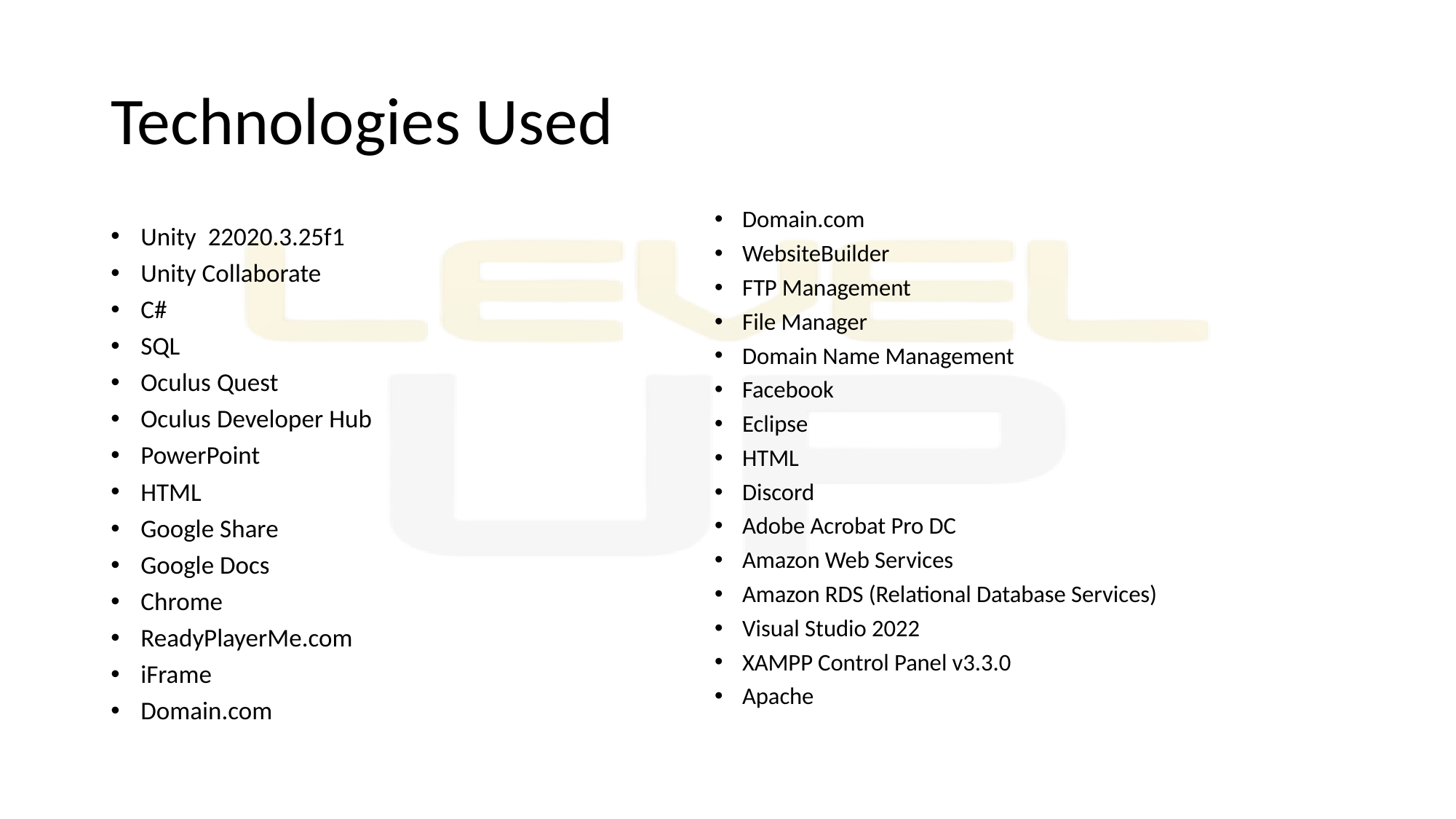

# Technologies Used
Domain.com
WebsiteBuilder
FTP Management
File Manager
Domain Name Management
Facebook
Eclipse
HTML
Discord
Adobe Acrobat Pro DC
Amazon Web Services
Amazon RDS (Relational Database Services)
Visual Studio 2022
XAMPP Control Panel v3.3.0
Apache

Unity  22020.3.25f1
Unity Collaborate
C#
SQL
Oculus Quest
Oculus Developer Hub
PowerPoint
HTML
Google Share
Google Docs
Chrome
ReadyPlayerMe.com
iFrame
Domain.com